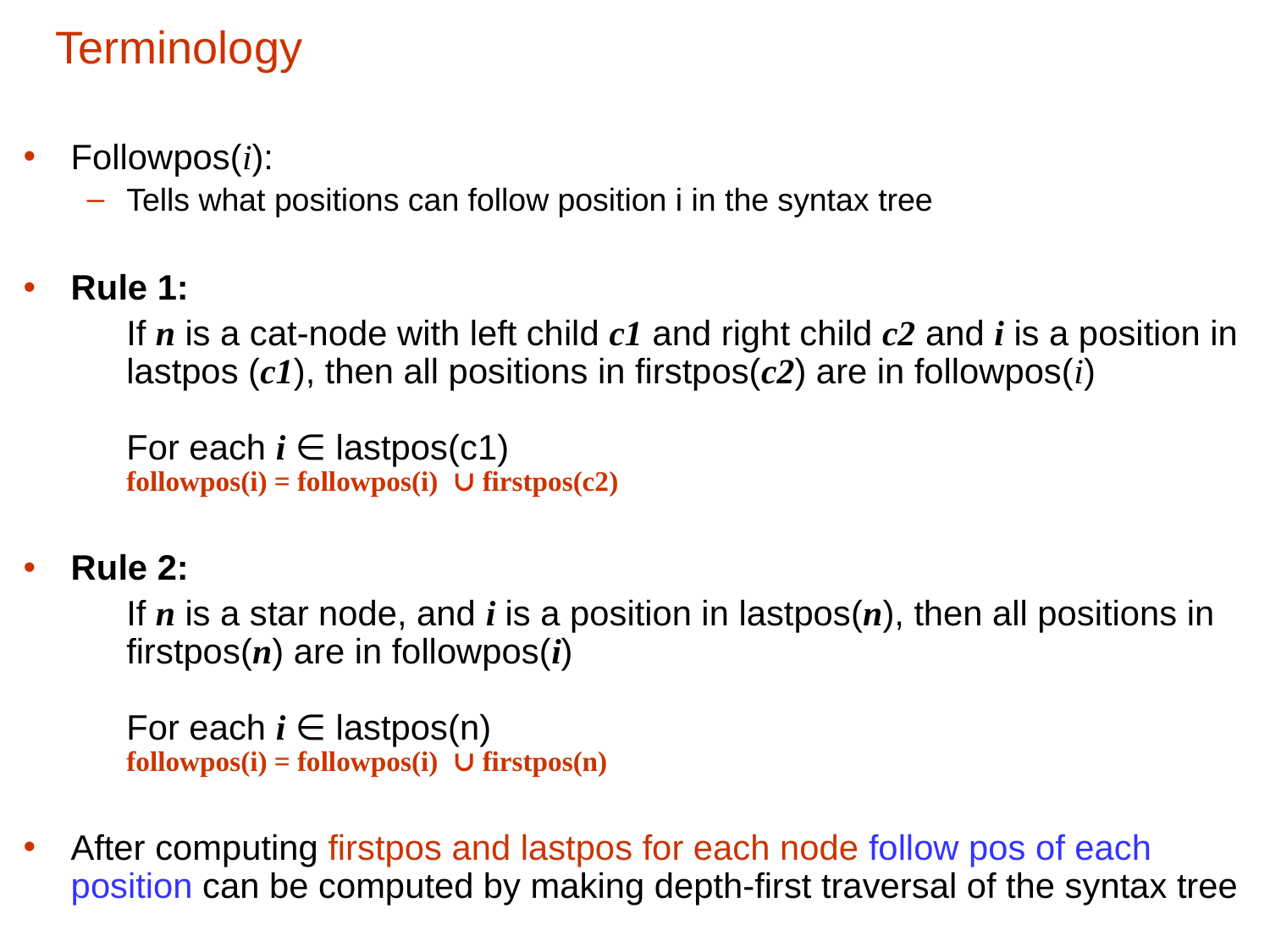

# Terminology
Followpos(i):
Tells what positions can follow position i in the syntax tree

Rule 1:
	If n is a cat-node with left child c1 and right child c2 and i is a position in lastpos (c1), then all positions in firstpos(c2) are in followpos(i)
For each i ∈ lastpos(c1)
followpos(i) = followpos(i)  ∪ firstpos(c2)

Rule 2:
	If n is a star node, and i is a position in lastpos(n), then all positions in firstpos(n) are in followpos(i)
For each i ∈ lastpos(n)
followpos(i) = followpos(i)  ∪ firstpos(n)

After computing firstpos and lastpos for each node follow pos of each position can be computed by making depth-first traversal of the syntax tree